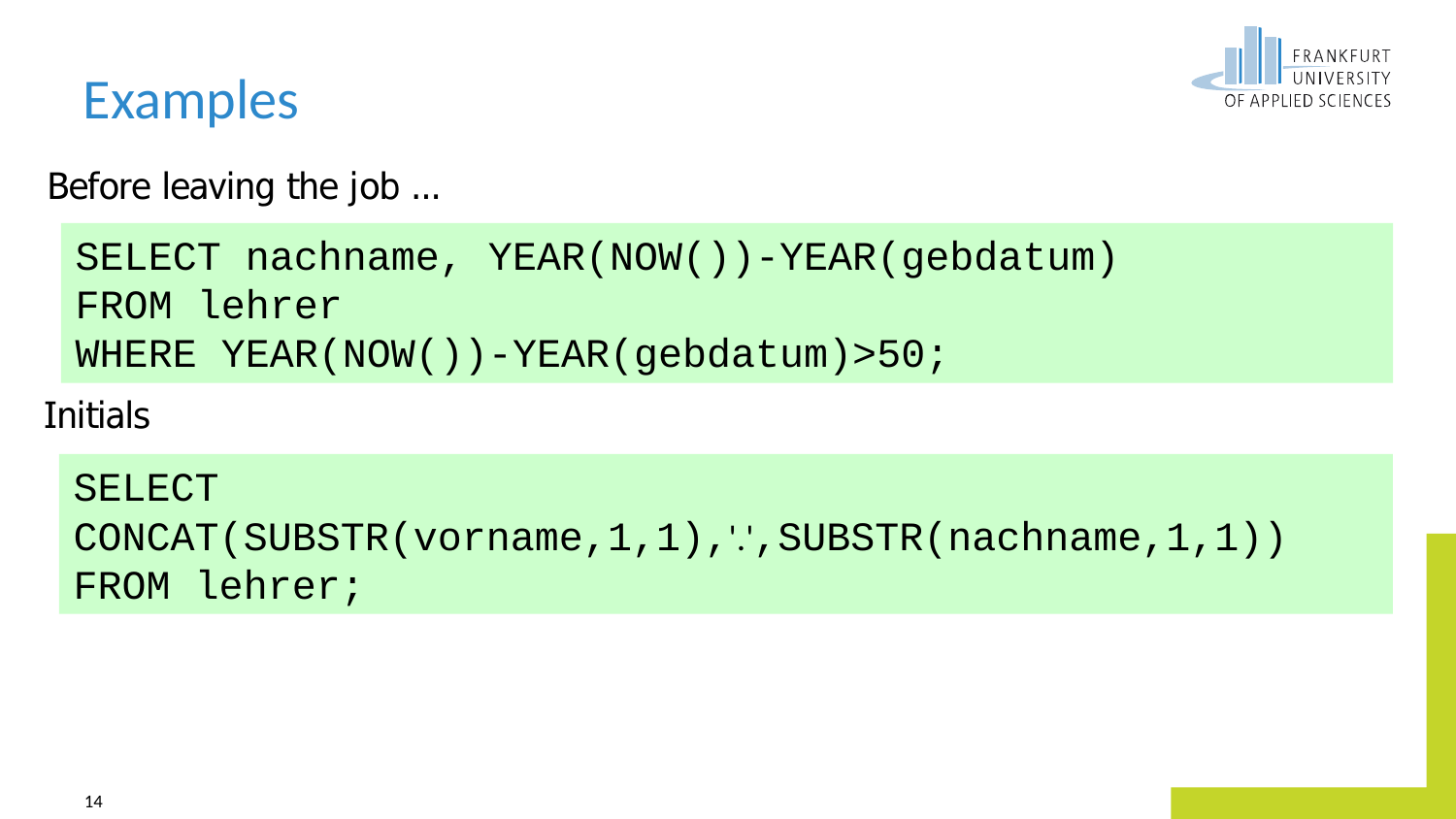

# Examples
Before leaving the job …
SELECT nachname, YEAR(NOW())-YEAR(gebdatum)
FROM lehrer
WHERE YEAR(NOW())-YEAR(gebdatum)>50;
Initials
SELECT CONCAT(SUBSTR(vorname,1,1),'.',SUBSTR(nachname,1,1))
FROM lehrer;
14